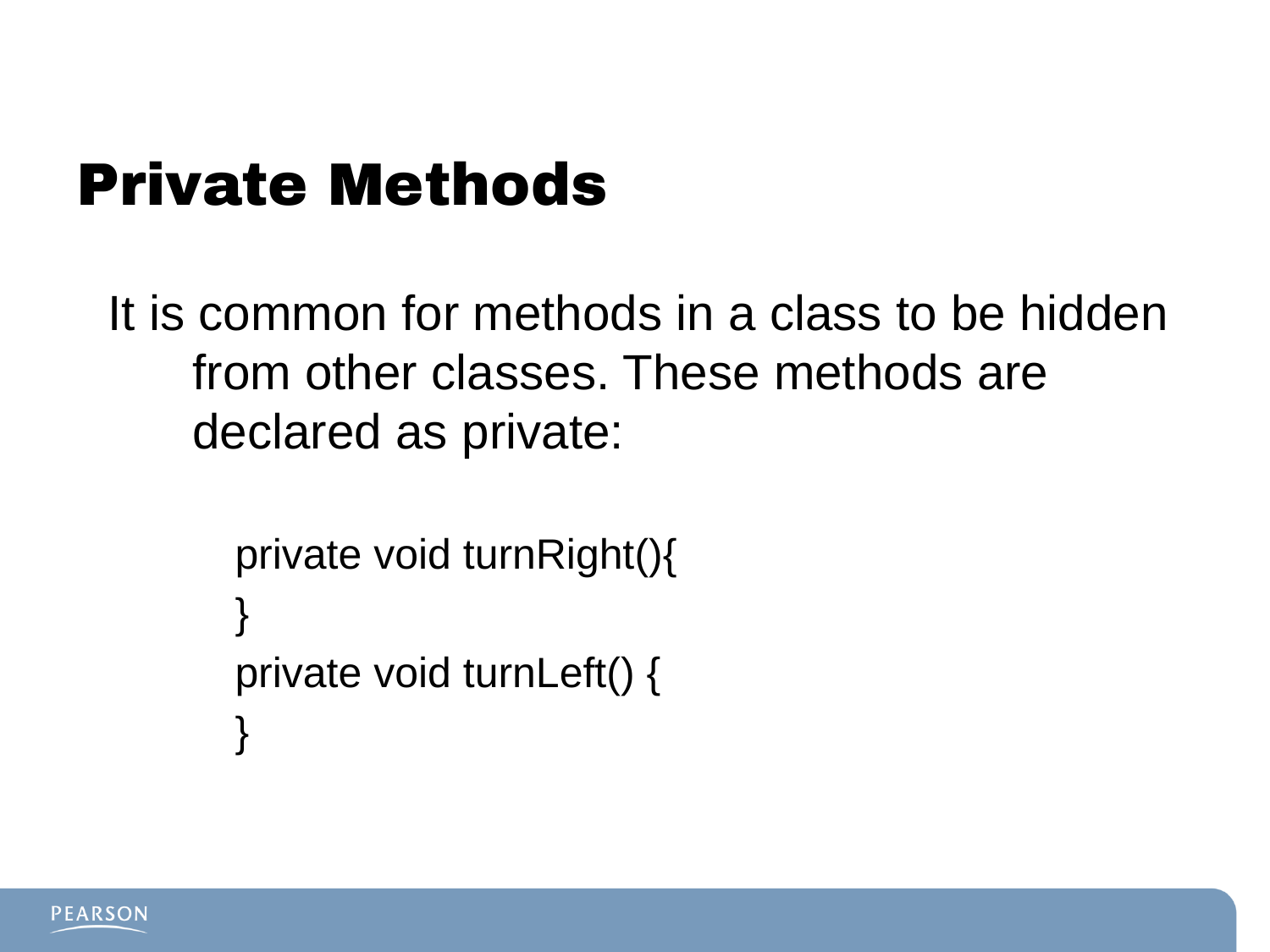

# Private Methods
It is common for methods in a class to be hidden from other classes. These methods are declared as private:

private void turnRight(){
}
private void turnLeft() {
}